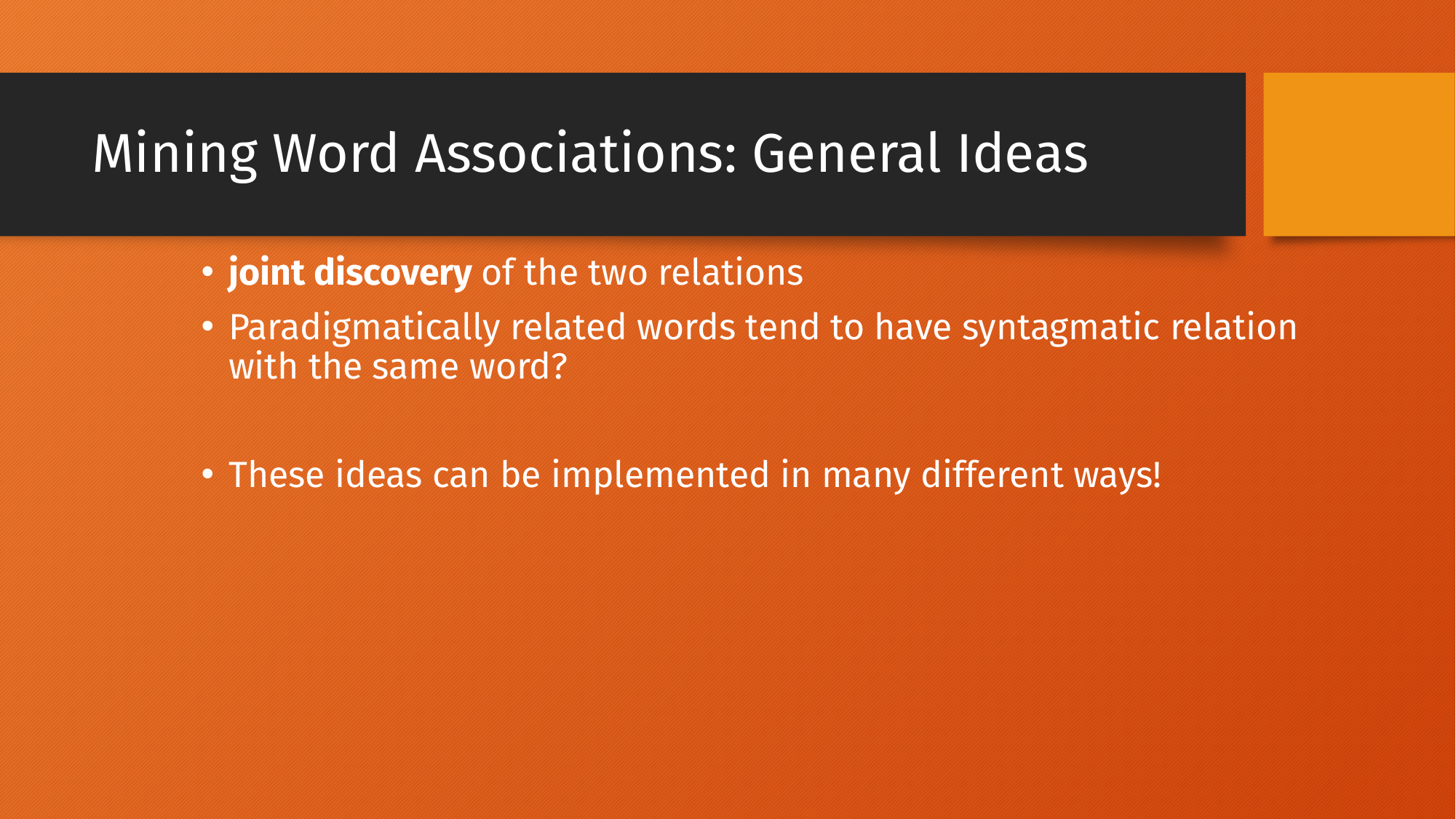

# Mining Word Associations: General Ideas
joint discovery of the two relations
Paradigmatically related words tend to have syntagmatic relation with the same word?

These ideas can be implemented in many different ways!